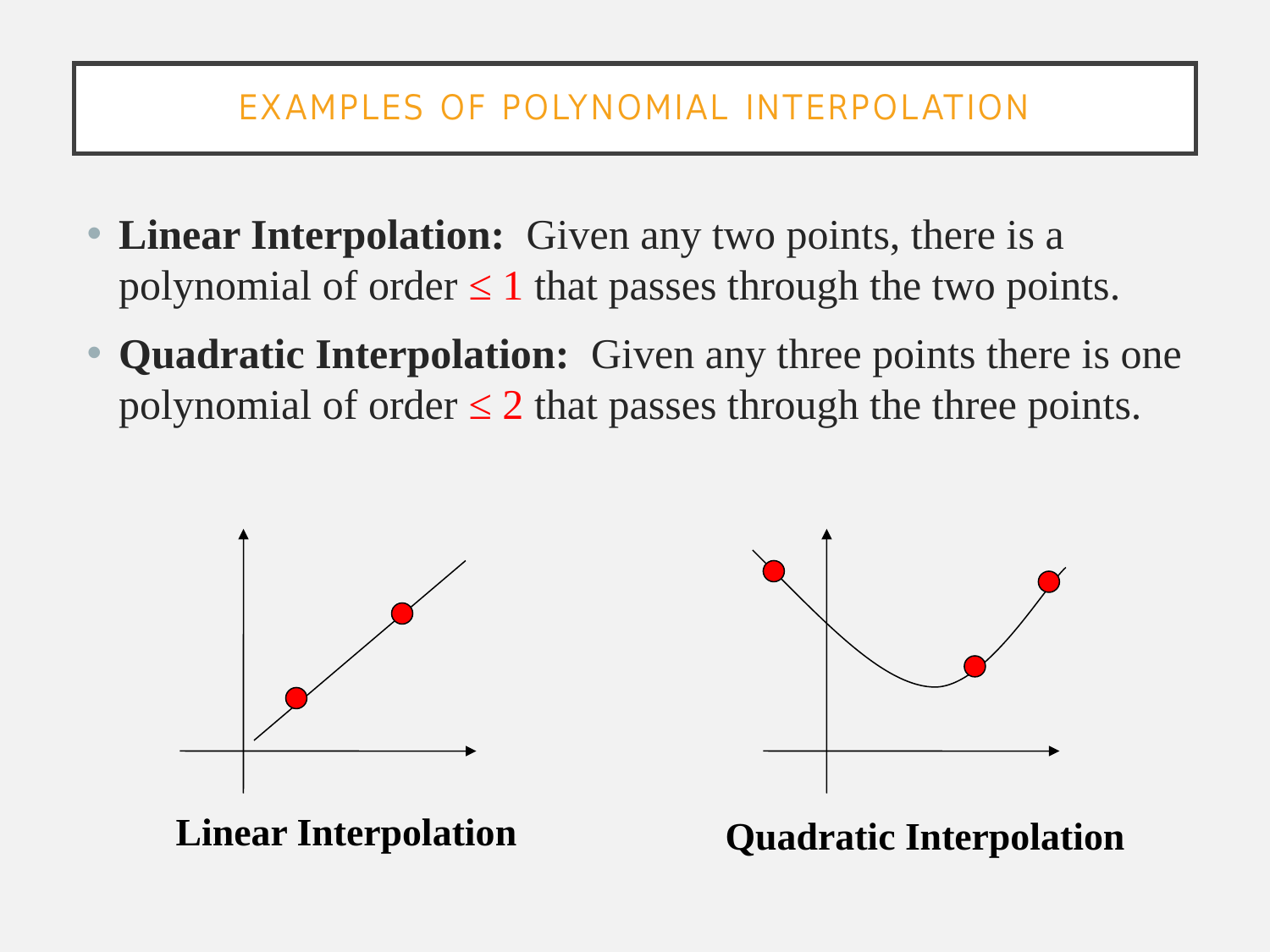

# Examples of Polynomial Interpolation
Linear Interpolation:  Given any two points, there is a polynomial of order ≤ 1 that passes through the two points.
Quadratic Interpolation:  Given any three points there is one polynomial of order ≤ 2 that passes through the three points.

Linear Interpolation
Quadratic Interpolation